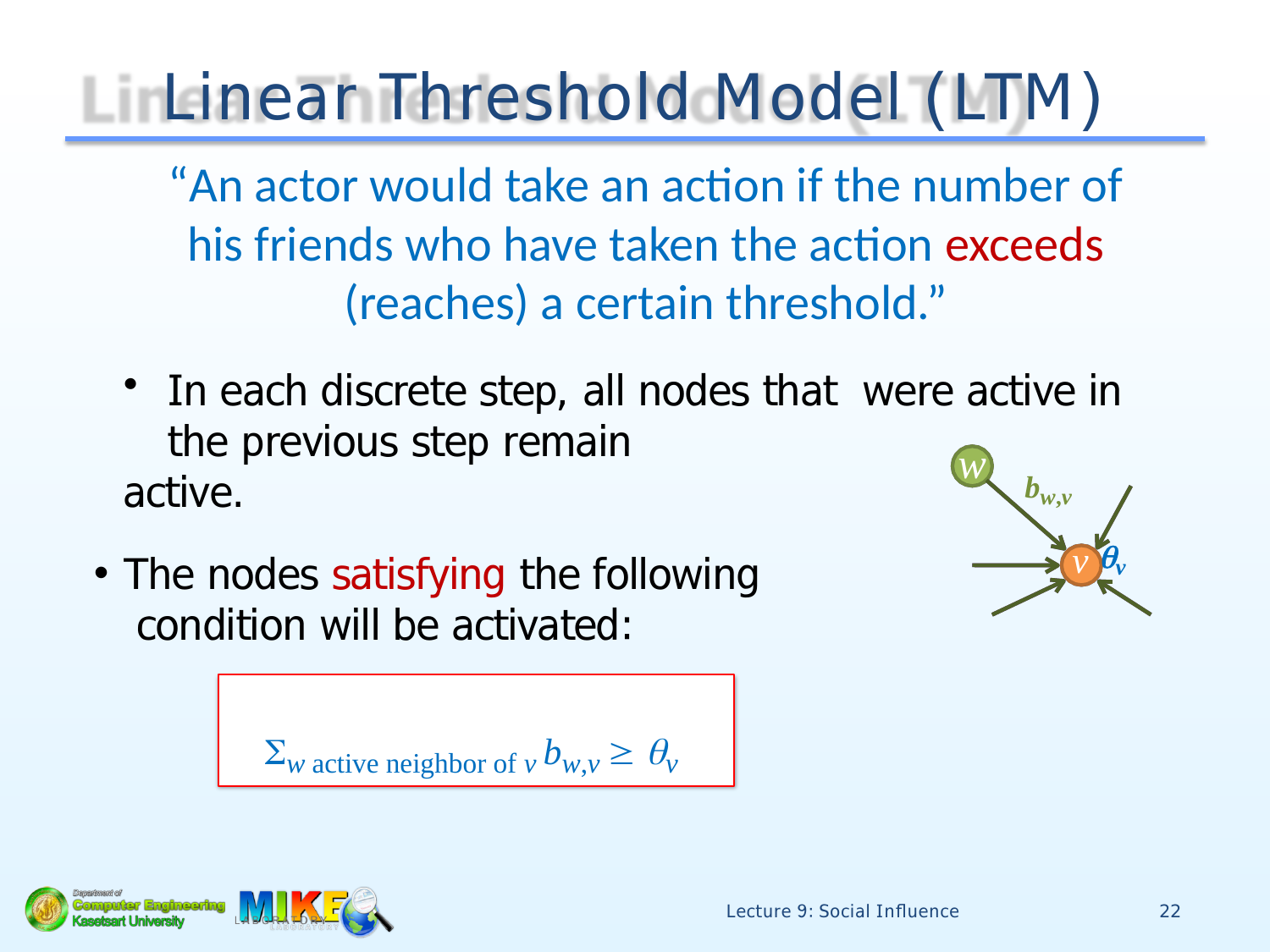

# Linear Threshold Model (LTM)
“An actor would take an action if the number of  his friends who have taken the action exceeds  (reaches) a certain threshold.”
In each discrete step, all nodes that  were active in the previous step remain
w

active.
The nodes satisfying the following  condition will be activated:
bw,v

v θv

Σw active neighbor of v bw,v ≥ θv
Lecture 9: Social Influence
22